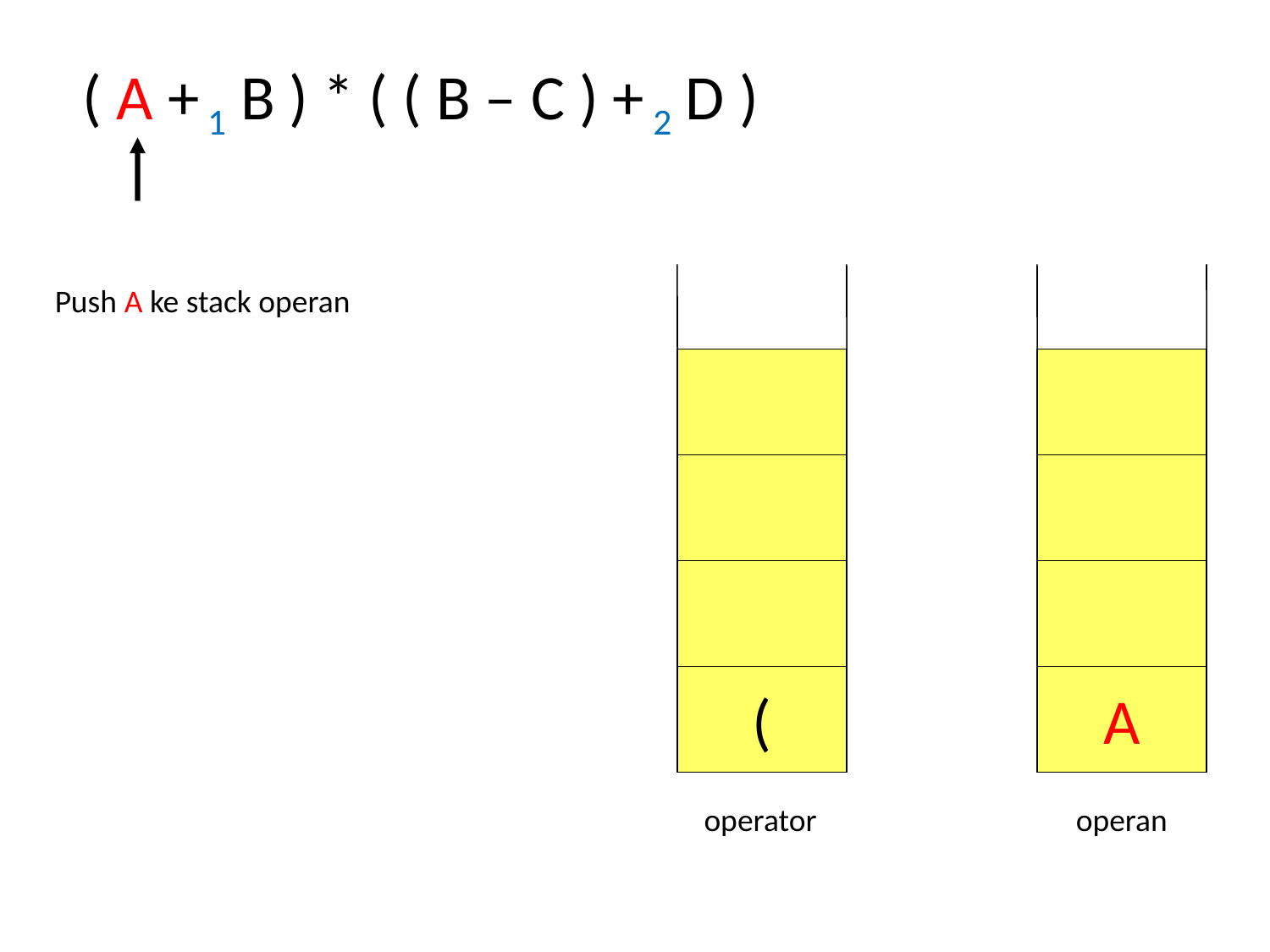

( A + 1 B ) * ( ( B – C ) + 2 D )

Push A ke stack operan

(
A
operator
operan